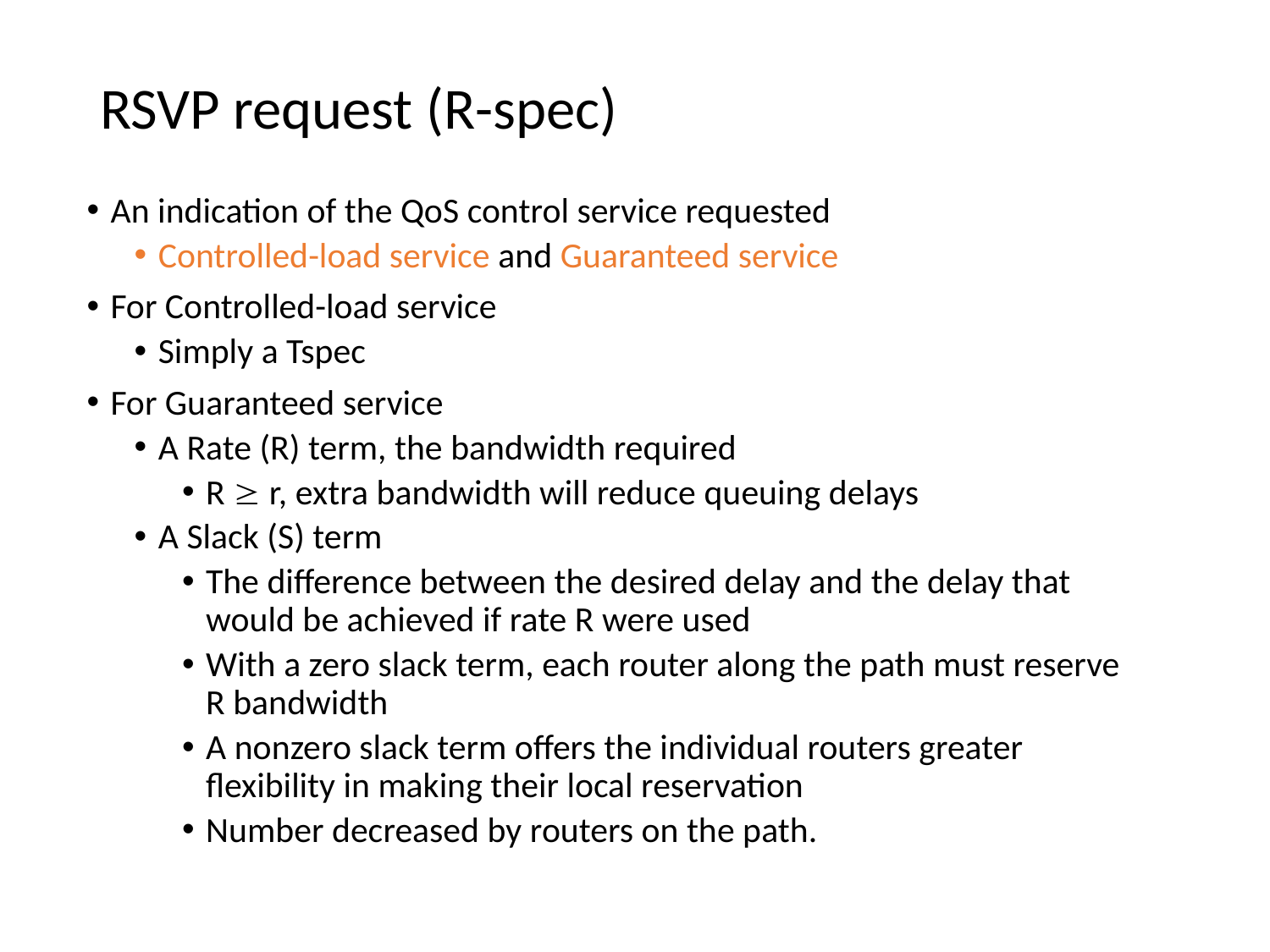

# RSVP request (R-spec)
An indication of the QoS control service requested
Controlled-load service and Guaranteed service
For Controlled-load service
Simply a Tspec
For Guaranteed service
A Rate (R) term, the bandwidth required
R ≥ r, extra bandwidth will reduce queuing delays
A Slack (S) term
The difference between the desired delay and the delay that would be achieved if rate R were used
With a zero slack term, each router along the path must reserve R bandwidth
A nonzero slack term offers the individual routers greater flexibility in making their local reservation
Number decreased by routers on the path.